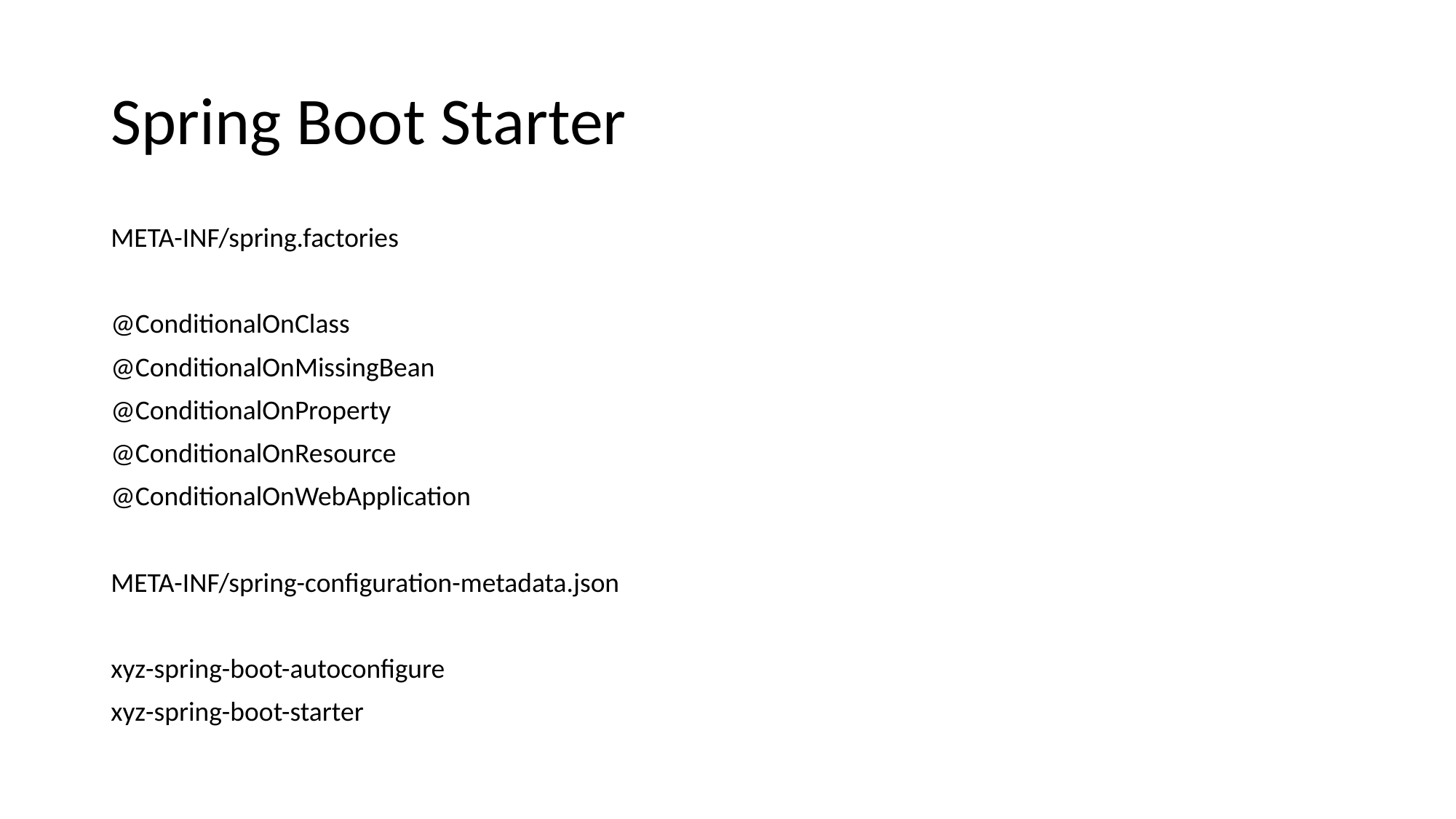

# Spring Boot Starter
META-INF/spring.factories

@ConditionalOnClass
@ConditionalOnMissingBean
@ConditionalOnProperty
@ConditionalOnResource
@ConditionalOnWebApplication

META-INF/spring-configuration-metadata.json

xyz-spring-boot-autoconfigure
xyz-spring-boot-starter